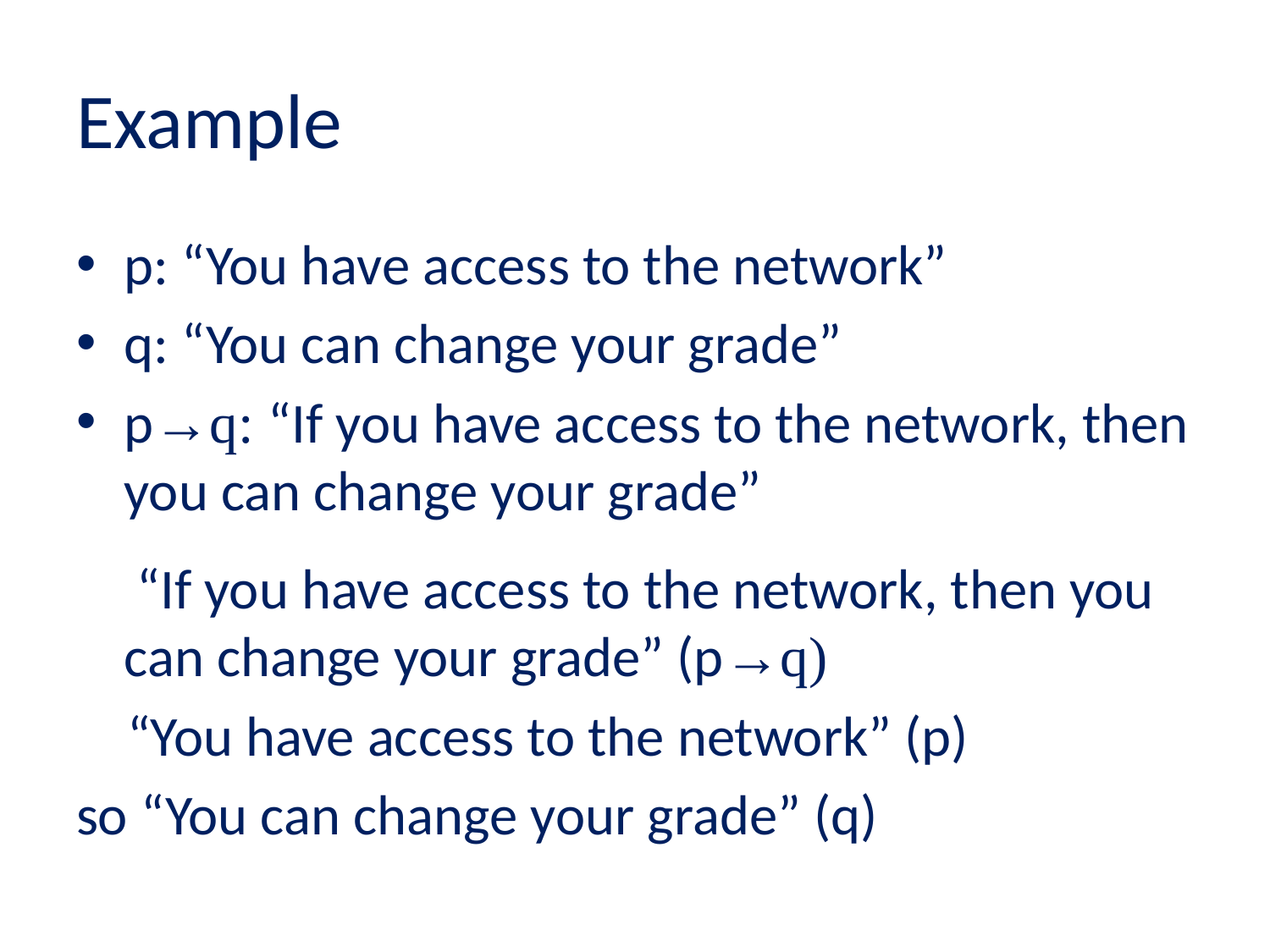

# Example
p: “You have access to the network”
q: “You can change your grade”
p→q: “If you have access to the network, then you can change your grade”

	 “If you have access to the network, then you can change your grade” (p→q)
    “You have access to the network” (p)
so “You can change your grade” (q)
6